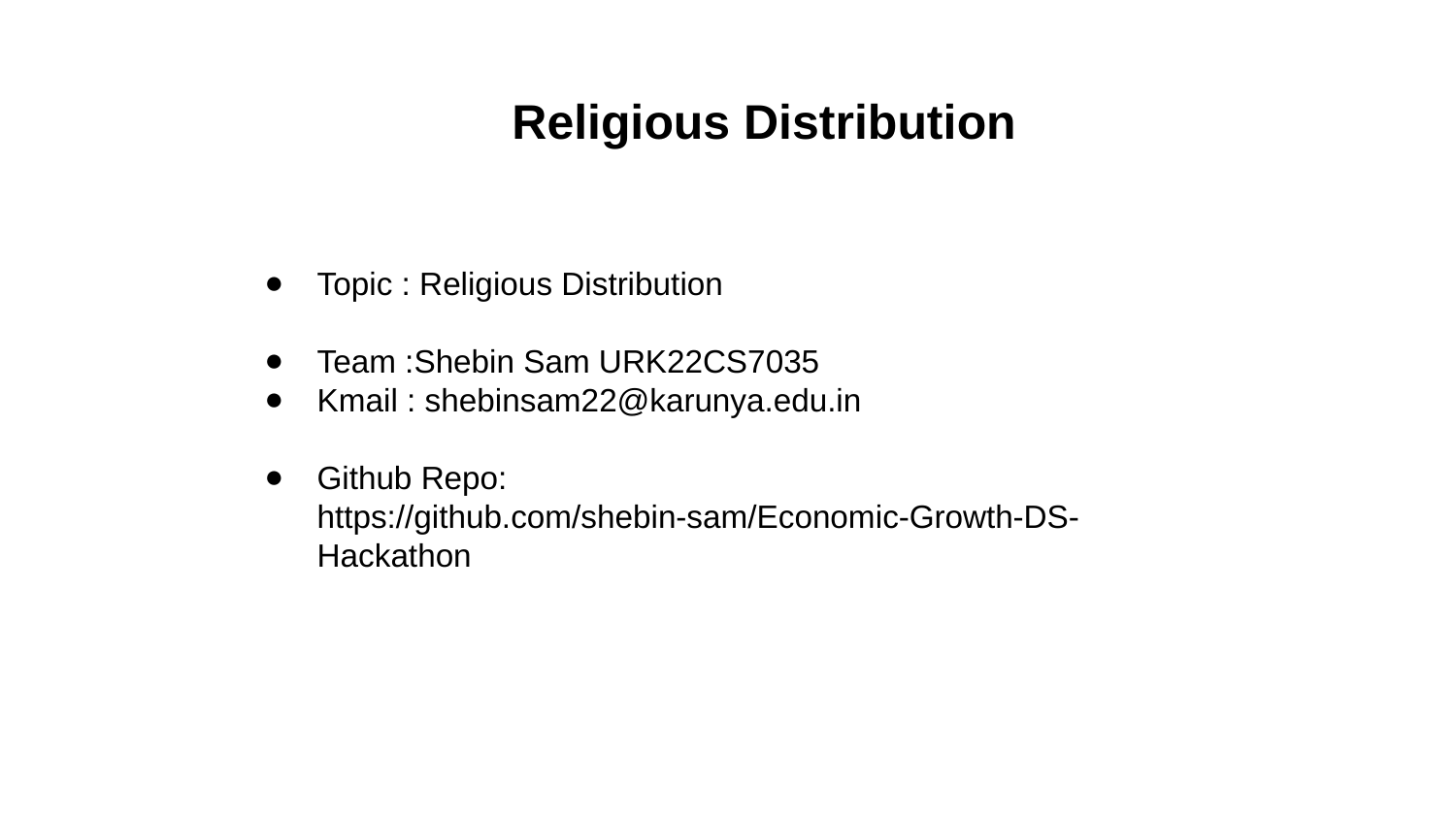

Religious Distribution
Topic : Religious Distribution

Team :Shebin Sam URK22CS7035
Kmail : shebinsam22@karunya.edu.in

Github Repo:
https://github.com/shebin-sam/Economic-Growth-DS-Hackathon